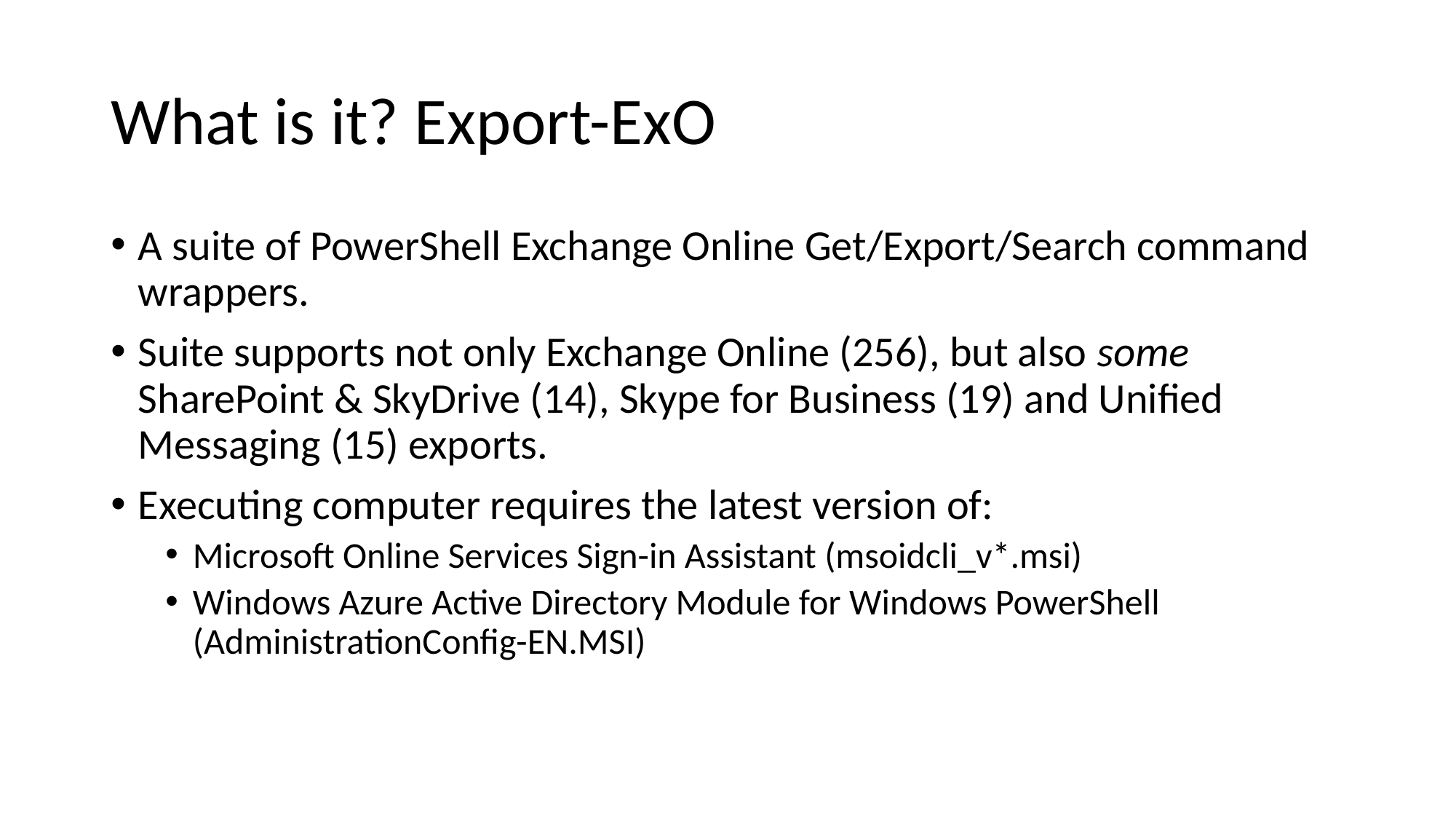

# What is it? Export-ExO
A suite of PowerShell Exchange Online Get/Export/Search command wrappers.
Suite supports not only Exchange Online (256), but also some SharePoint & SkyDrive (14), Skype for Business (19) and Unified Messaging (15) exports.
Executing computer requires the latest version of:
Microsoft Online Services Sign-in Assistant (msoidcli_v*.msi)
Windows Azure Active Directory Module for Windows PowerShell (AdministrationConfig-EN.MSI)